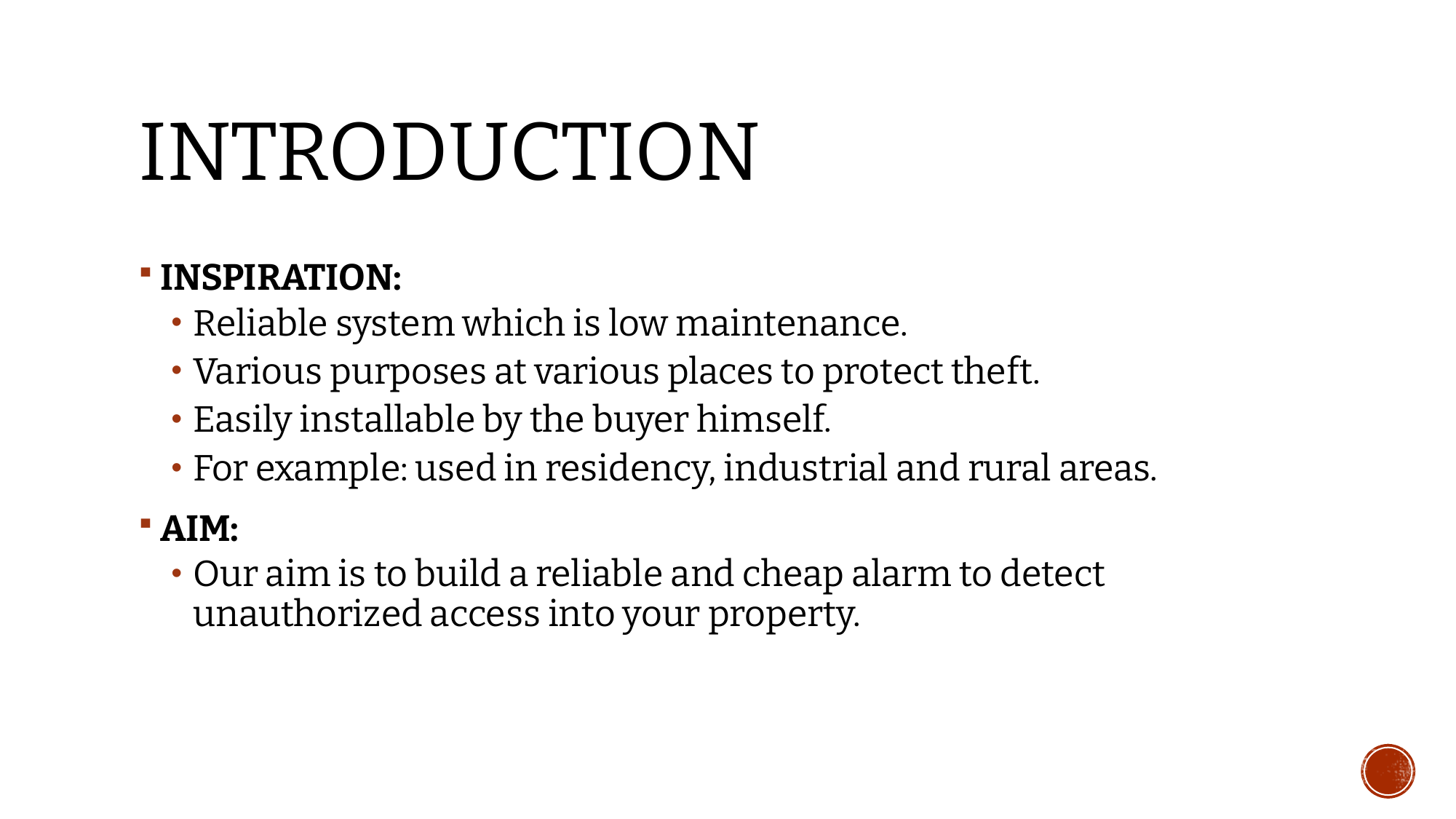

# Introduction
INSPIRATION:
Reliable system which is low maintenance.
Various purposes at various places to protect theft.
Easily installable by the buyer himself.
For example: used in residency, industrial and rural areas.
AIM:
Our aim is to build a reliable and cheap alarm to detect unauthorized access into your property.